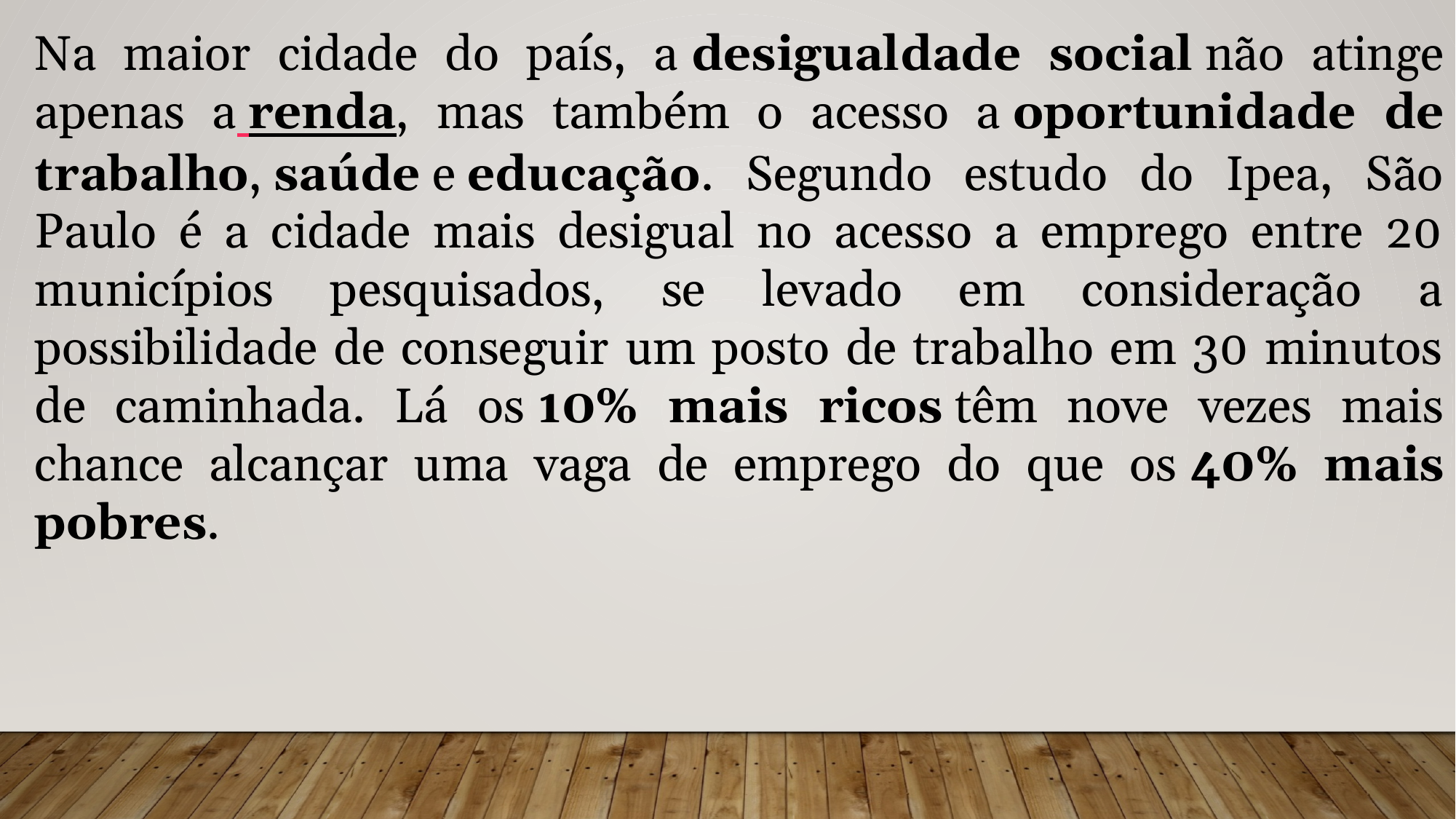

Na maior cidade do país, a desigualdade social não atinge apenas a renda, mas também o acesso a oportunidade de trabalho, saúde e educação. Segundo estudo do Ipea, São Paulo é a cidade mais desigual no acesso a emprego entre 20 municípios pesquisados, se levado em consideração a possibilidade de conseguir um posto de trabalho em 30 minutos de caminhada. Lá os 10% mais ricos têm nove vezes mais chance alcançar uma vaga de emprego do que os 40% mais pobres.